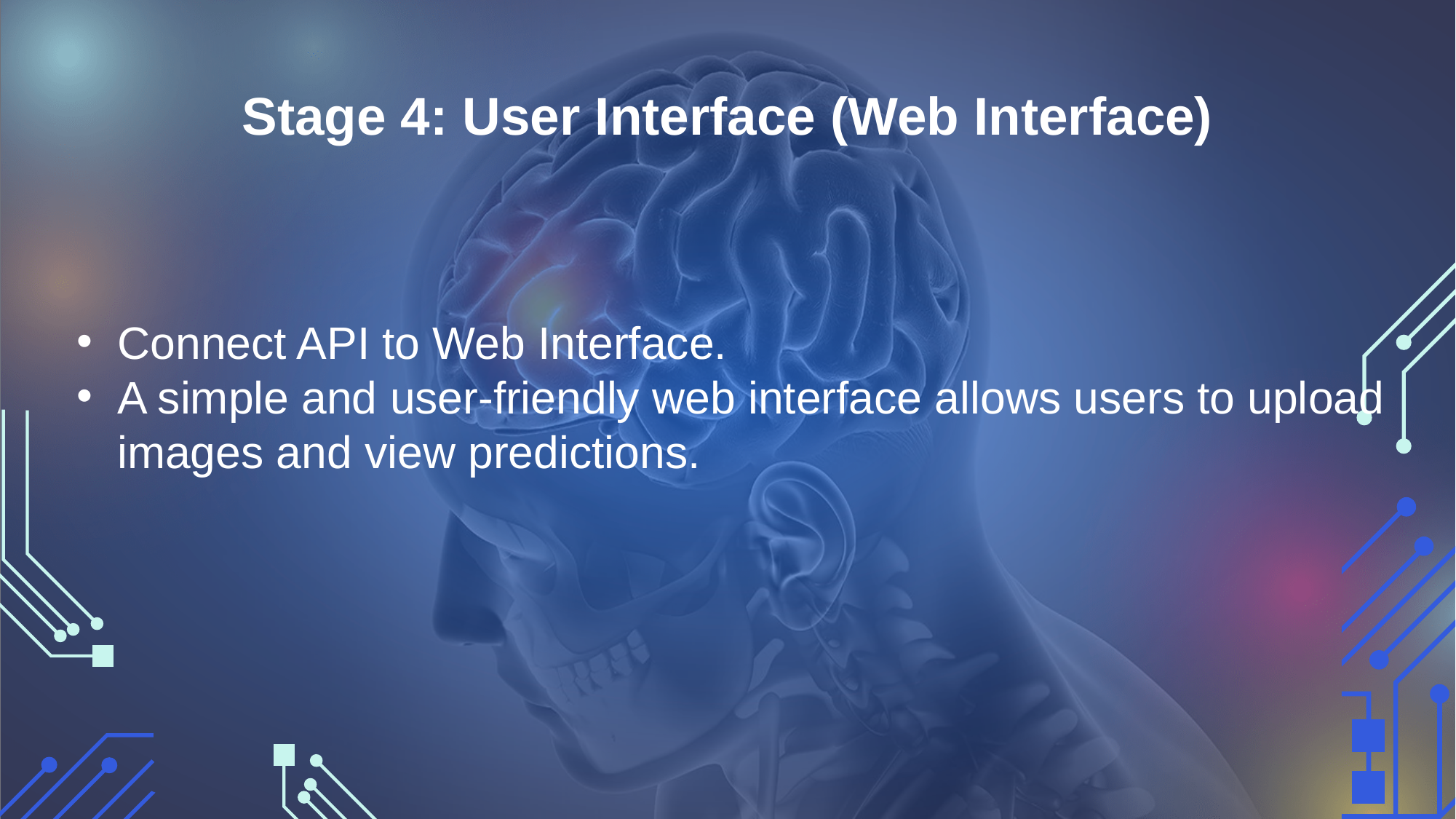

# Stage 4: User Interface (Web Interface)
Connect API to Web Interface.
A simple and user-friendly web interface allows users to upload images and view predictions.